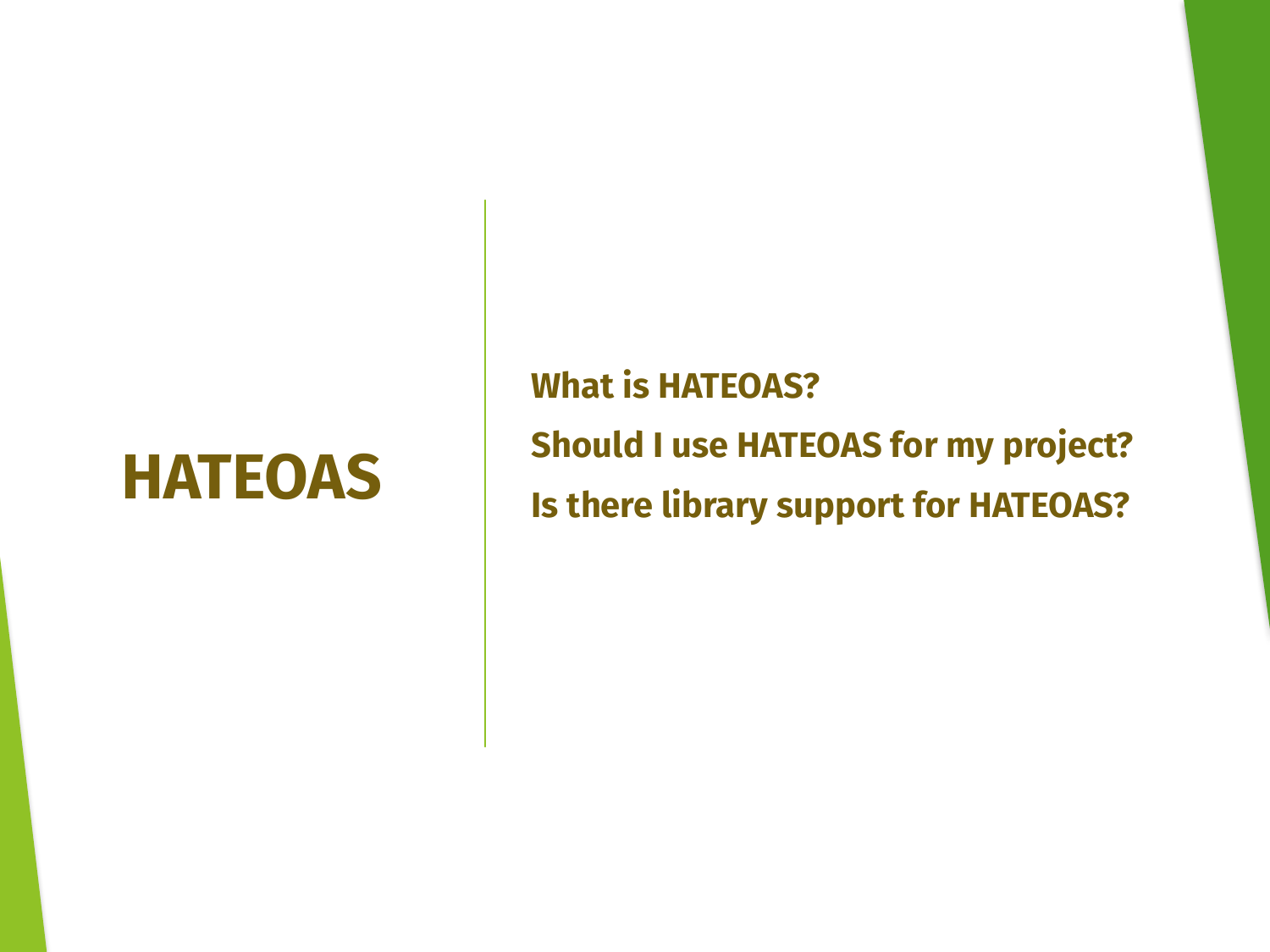

What is HATEOAS?
Should I use HATEOAS for my project?
Is there library support for HATEOAS?

# HATEOAS